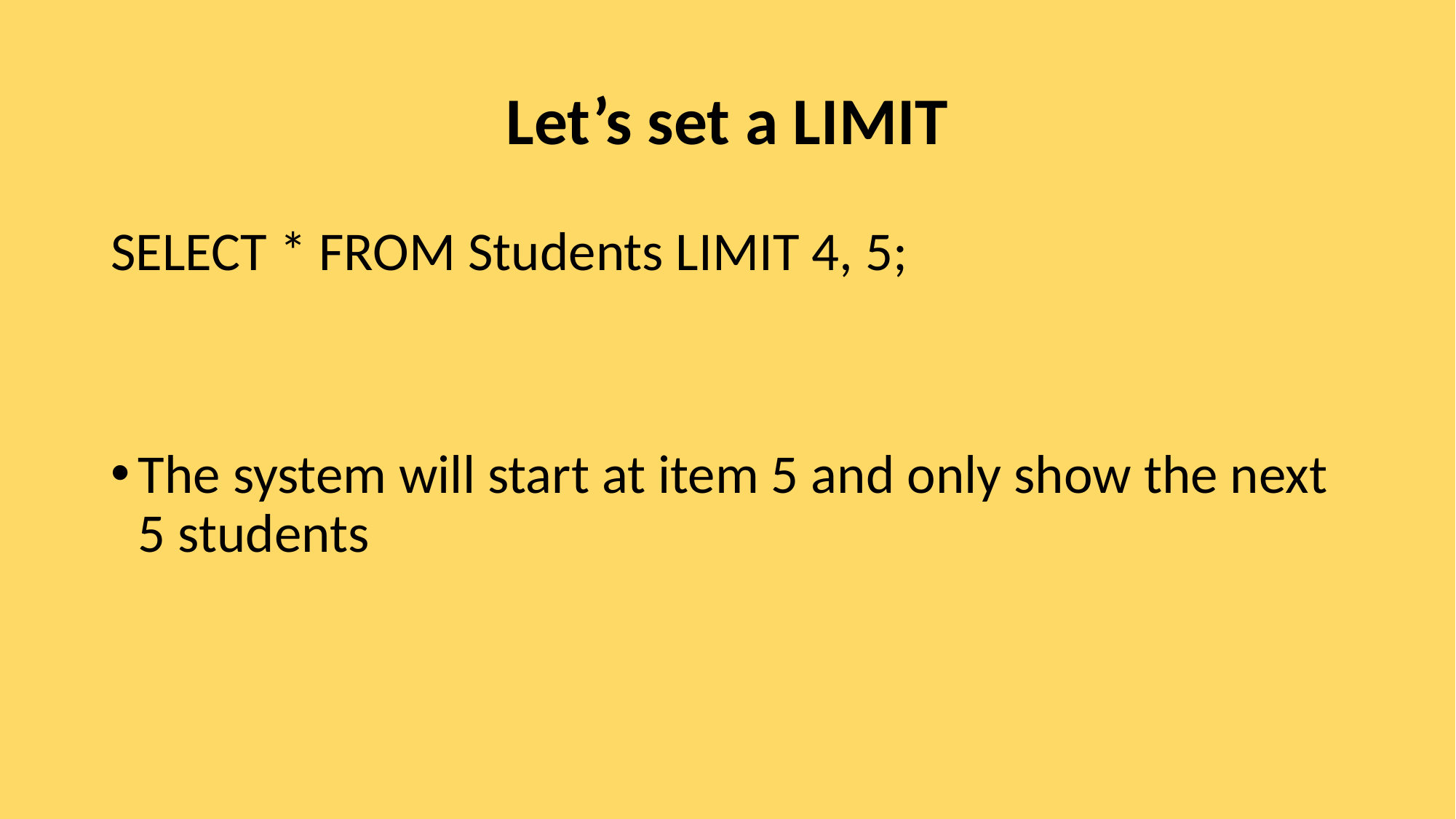

# Let’s set a LIMIT
SELECT * FROM Students LIMIT 4, 5;

The system will start at item 5 and only show the next 5 students